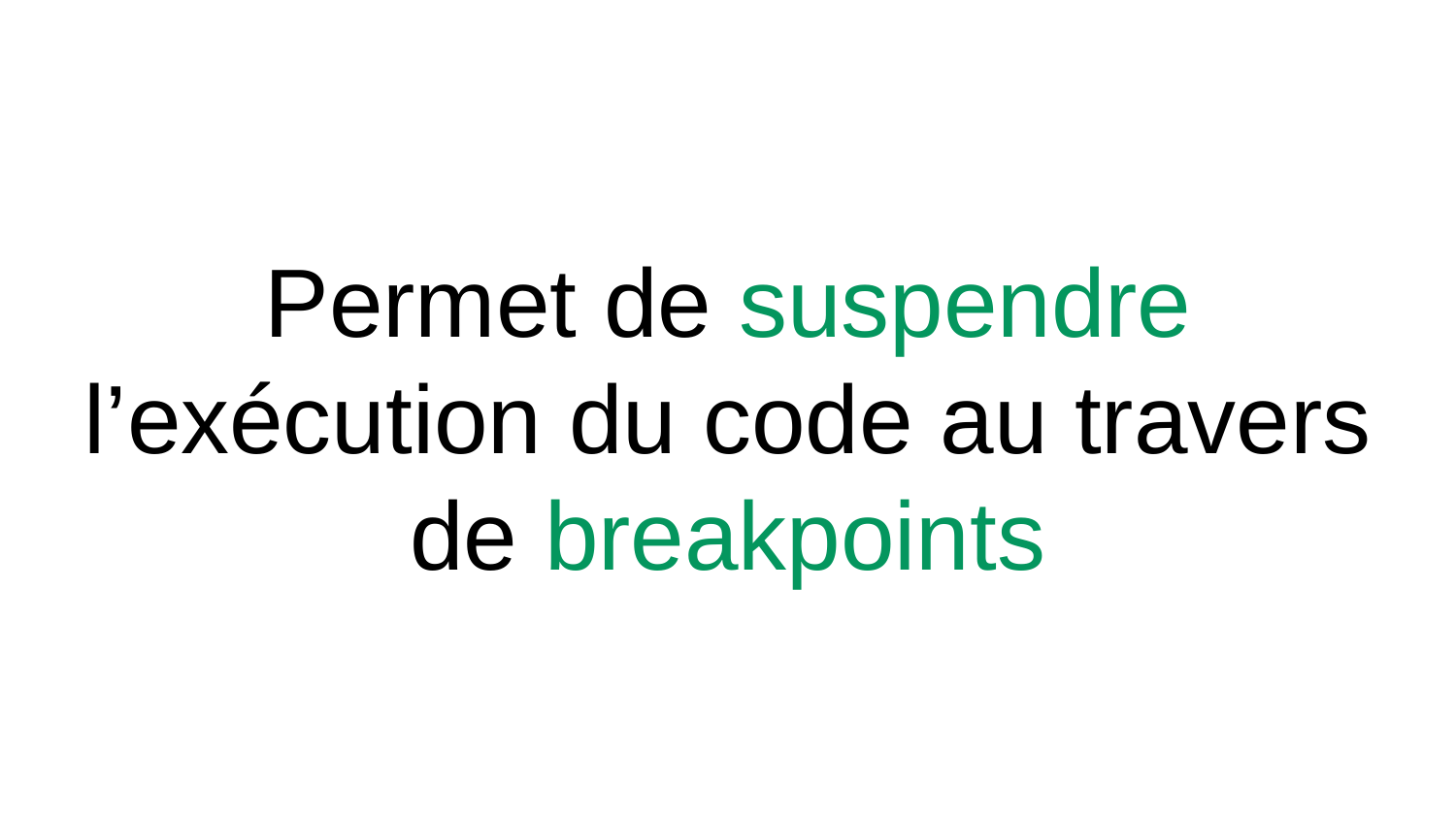

Permet de suspendre l’exécution du code au travers de breakpoints